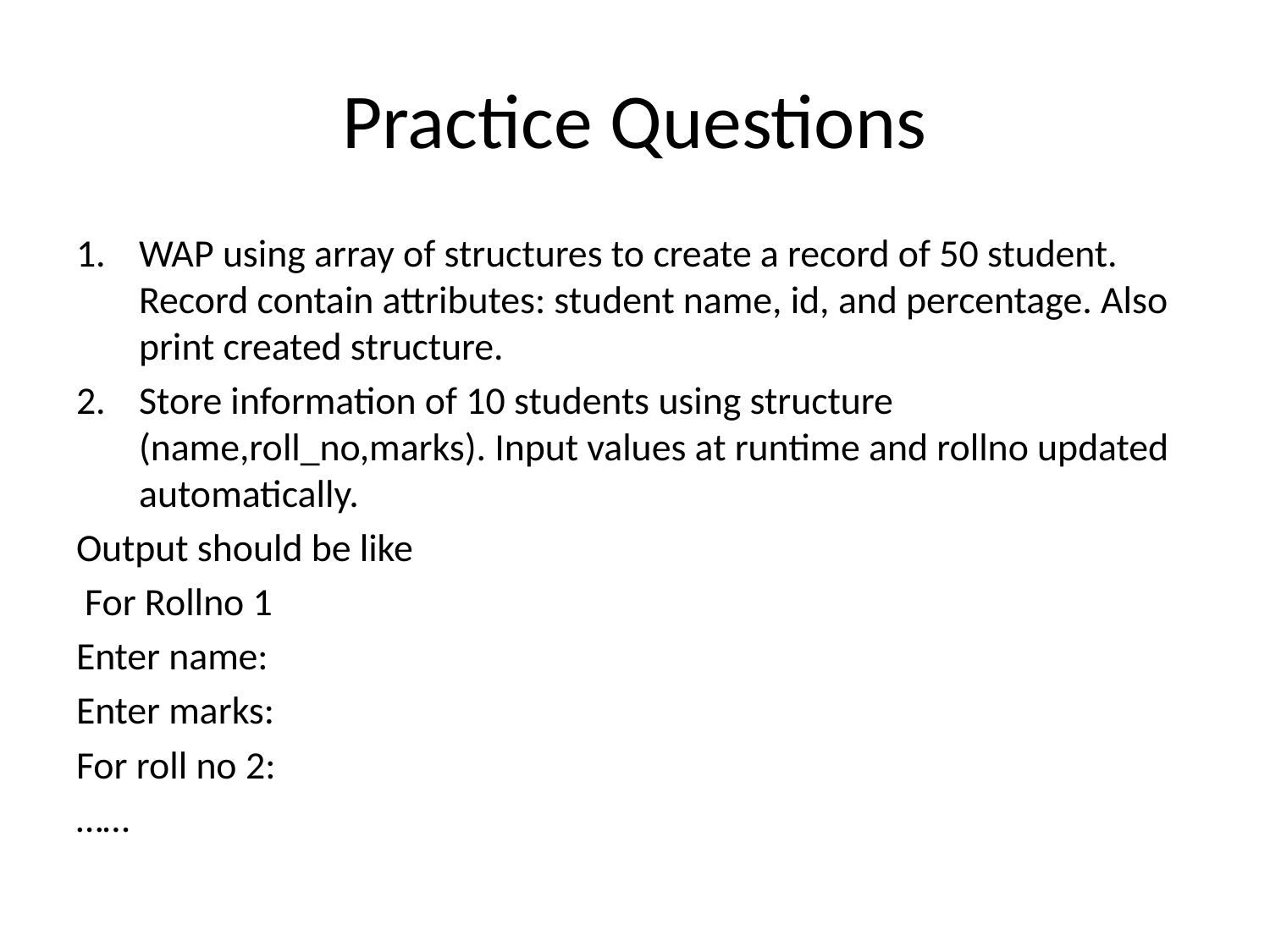

# Practice Questions
WAP using array of structures to create a record of 50 student. Record contain attributes: student name, id, and percentage. Also print created structure.
Store information of 10 students using structure (name,roll_no,marks). Input values at runtime and rollno updated automatically.
Output should be like
 For Rollno 1
Enter name:
Enter marks:
For roll no 2:
……